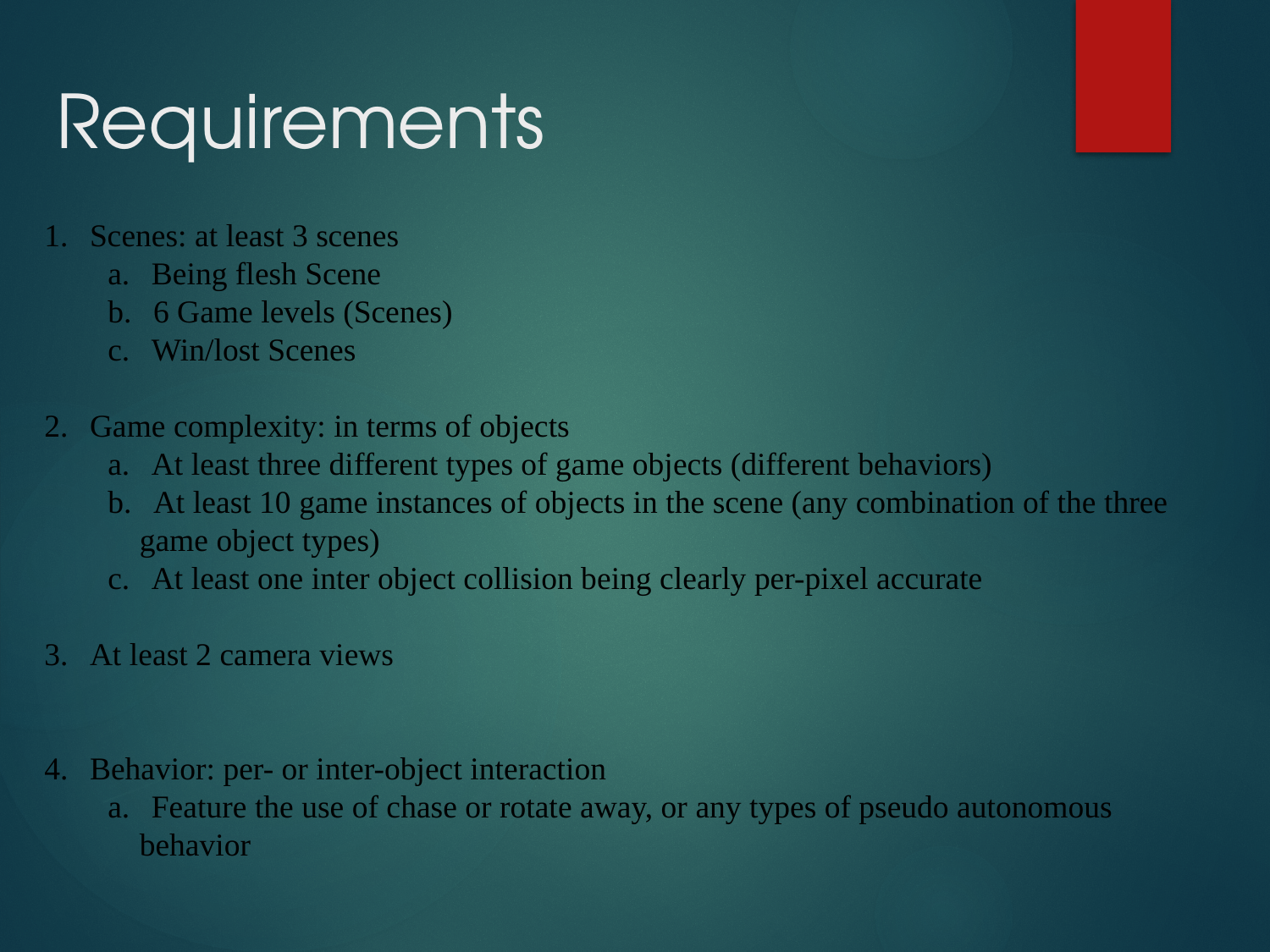

Requirements
1.      Scenes: at least 3 scenes
a.      Being flesh Scene
b.      6 Game levels (Scenes)
c.      Win/lost Scenes

2.      Game complexity: in terms of objects
a.      At least three different types of game objects (different behaviors)
b.      At least 10 game instances of objects in the scene (any combination of the three game object types)
c.      At least one inter object collision being clearly per-pixel accurate

3.      At least 2 camera views
4.      Behavior: per- or inter-object interaction
a.      Feature the use of chase or rotate away, or any types of pseudo autonomous behavior